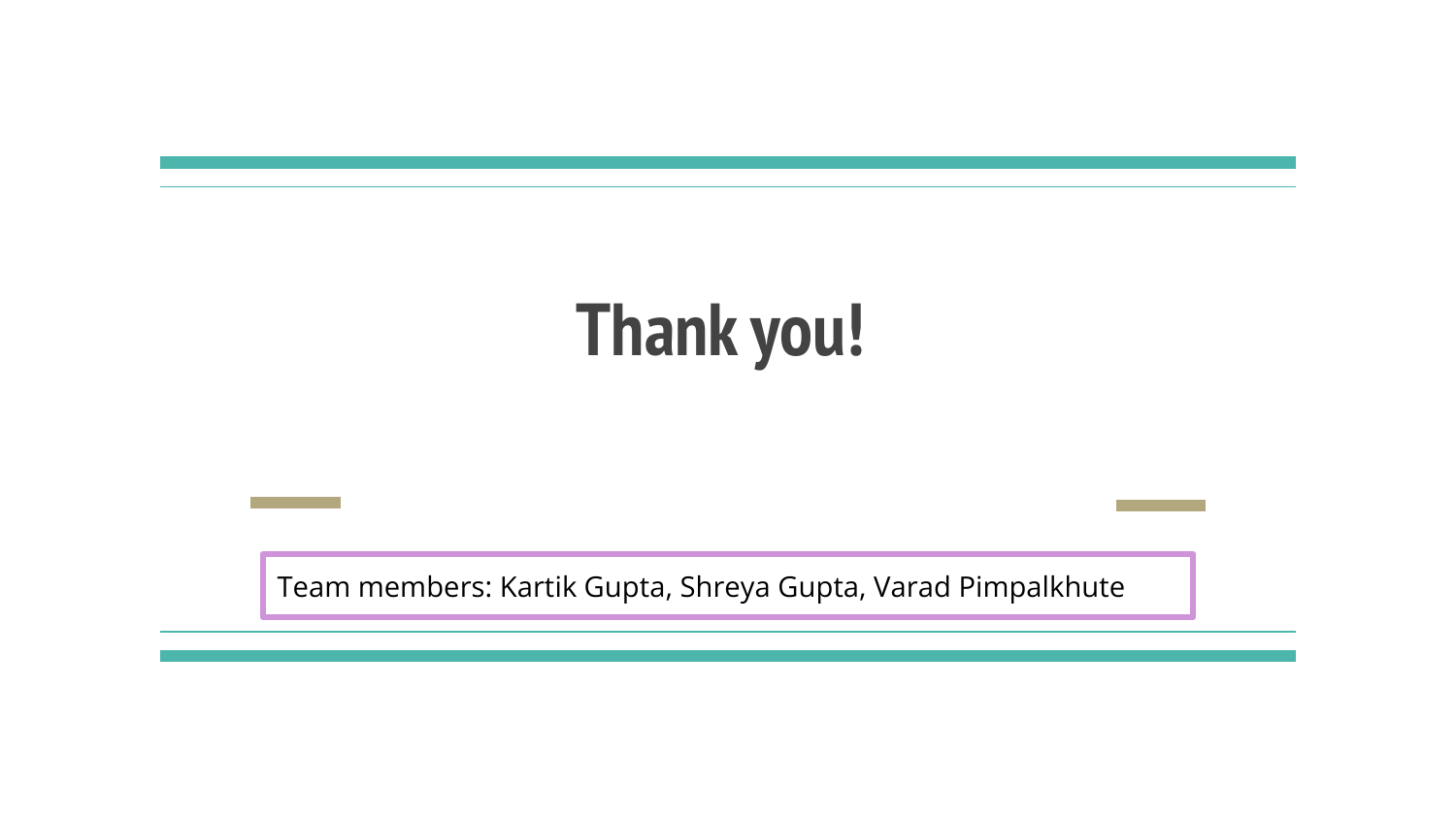

# Thank you!
Team members: Kartik Gupta, Shreya Gupta, Varad Pimpalkhute